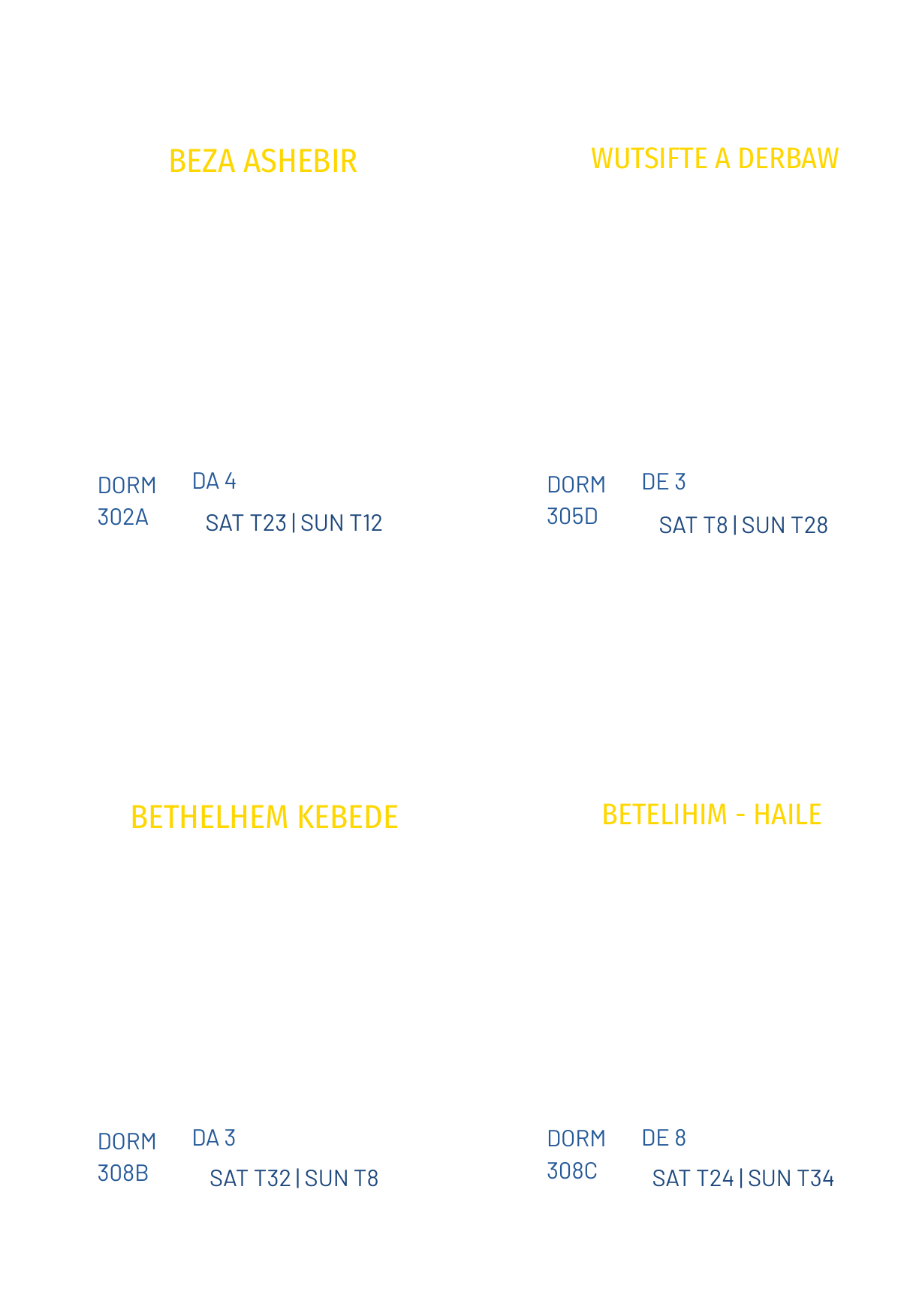

WUTSIFTE A DERBAW
BEZA ASHEBIR
COORDINATOR
VIRTUAL CAMPUS MINISTRY (VCM)

PARTICIPANT
DA 4
DE 3
DORM
DORM
305D
302A
SAT T23 | SUN T12
SAT T8 | SUN T28
BETELIHIM - HAILE
BETHELHEM KEBEDE
GRADUATED FROM CAMPUS MINISTRY
VIRTUAL CAMPUS MINISTRY (VCM)
PARTICIPANT
PARTICIPANT
DA 3
DE 8
DORM
DORM
308C
308B
SAT T32 | SUN T8
SAT T24 | SUN T34